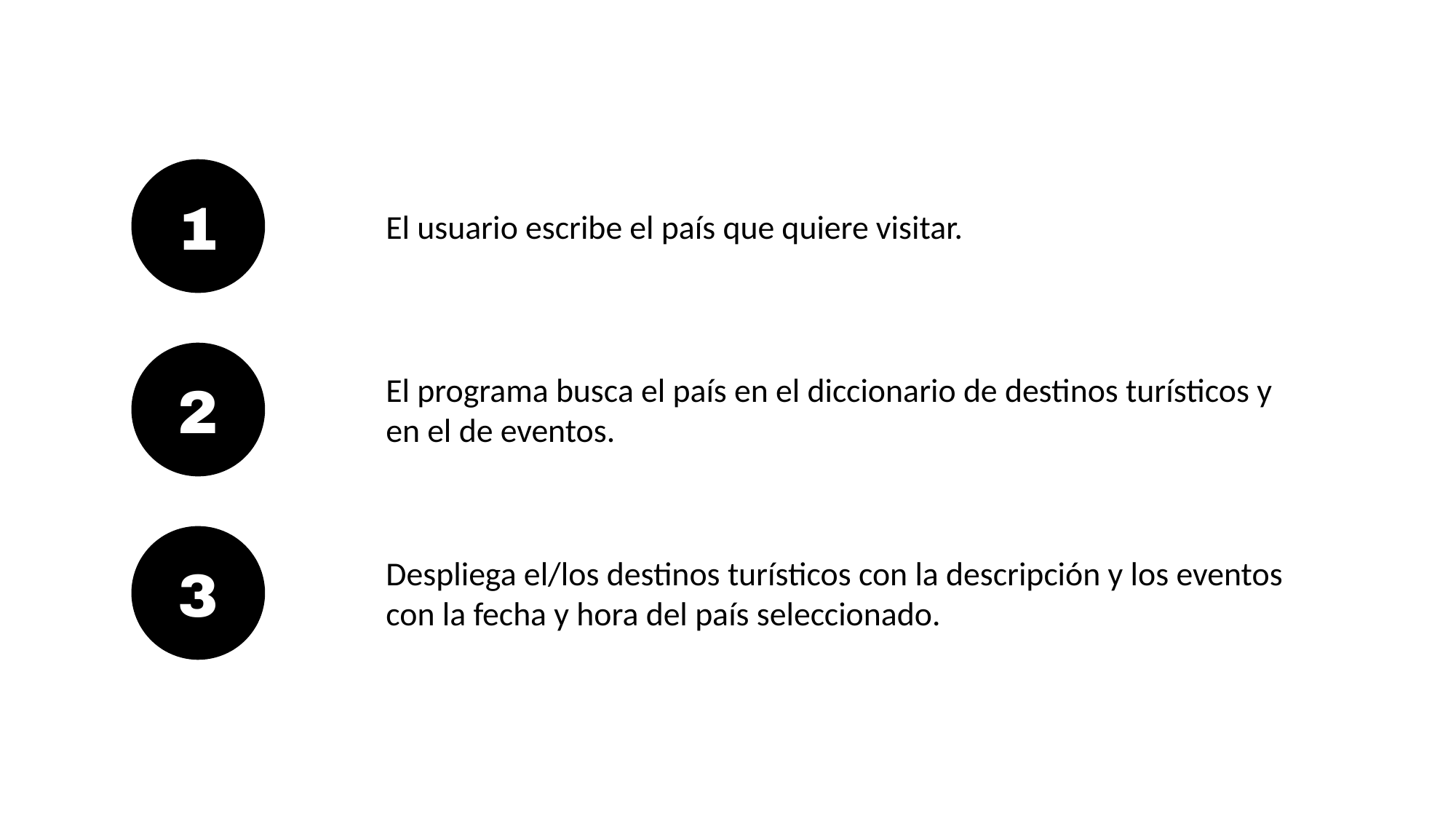

1
El usuario escribe el país que quiere visitar.
2
El programa busca el país en el diccionario de destinos turísticos y en el de eventos.
3
Despliega el/los destinos turísticos con la descripción y los eventos con la fecha y hora del país seleccionado.